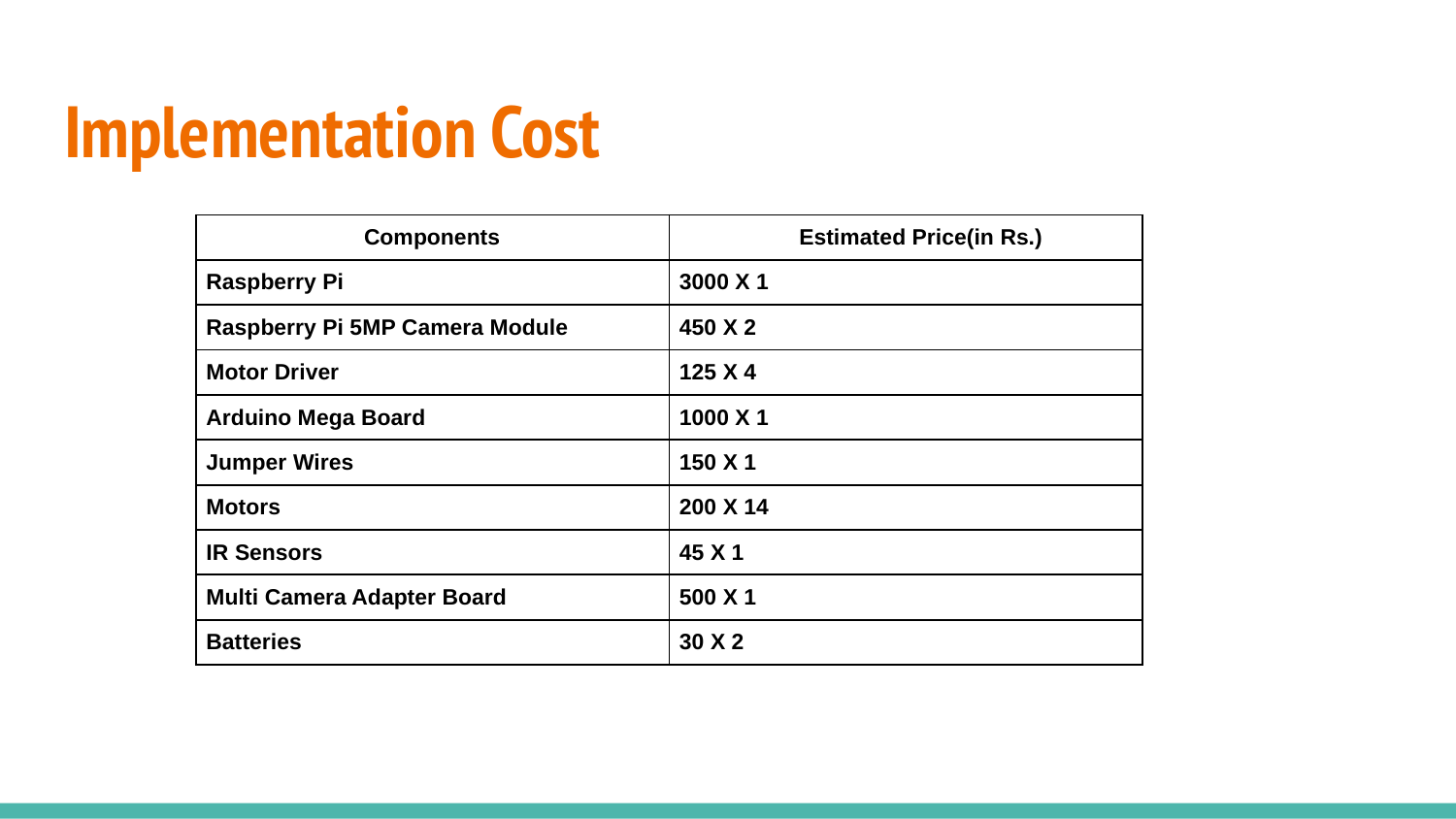

# Implementation Cost
| Components | Estimated Price(in Rs.) |
| --- | --- |
| Raspberry Pi | 3000 X 1 |
| Raspberry Pi 5MP Camera Module | 450 X 2 |
| Motor Driver | 125 X 4 |
| Arduino Mega Board | 1000 X 1 |
| Jumper Wires | 150 X 1 |
| Motors | 200 X 14 |
| IR Sensors | 45 X 1 |
| Multi Camera Adapter Board | 500 X 1 |
| Batteries | 30 X 2 |